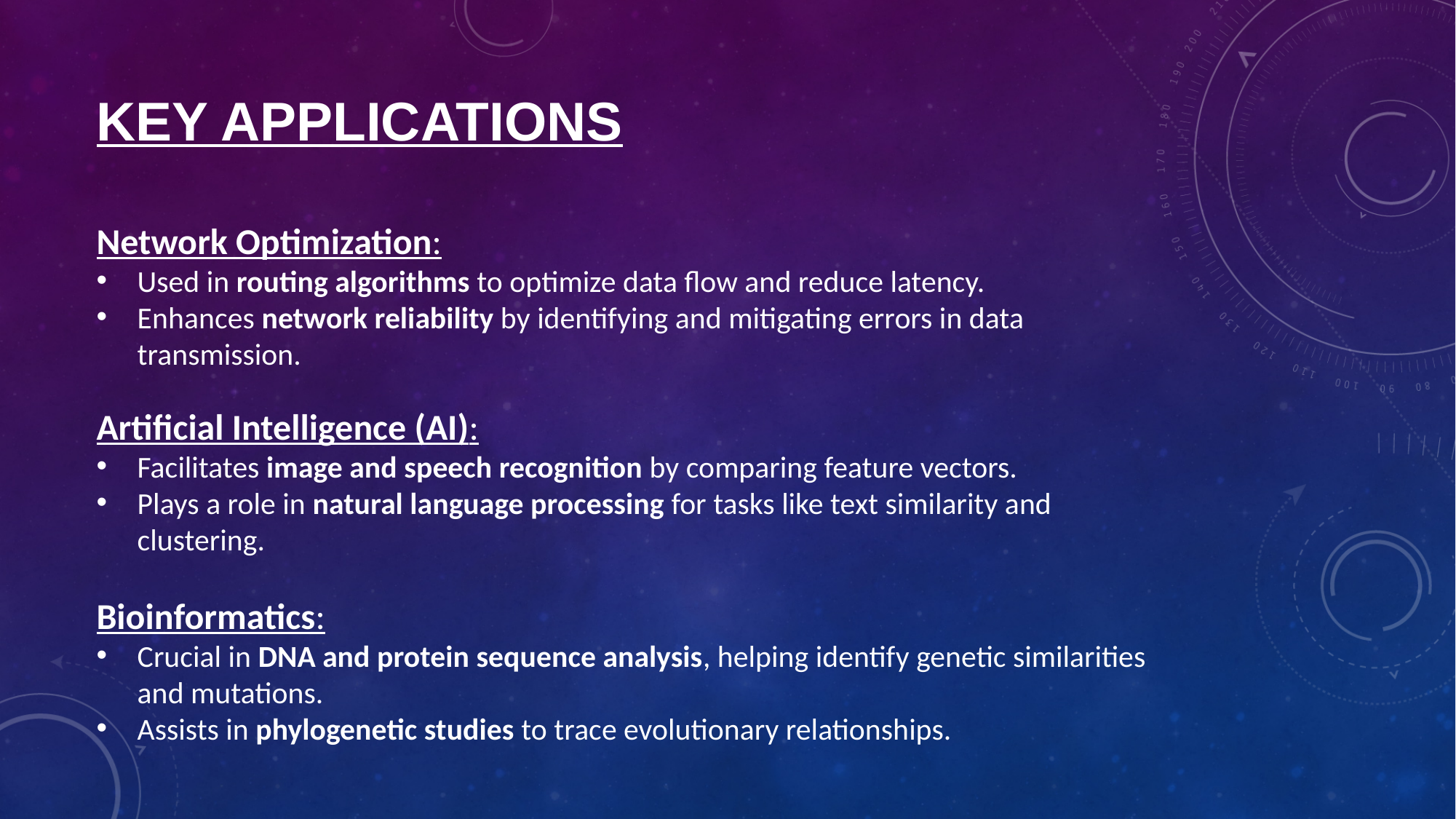

KEY APPLICATIONS
Network Optimization:
Used in routing algorithms to optimize data flow and reduce latency.
Enhances network reliability by identifying and mitigating errors in data                transmission.

Artificial Intelligence (AI):
Facilitates image and speech recognition by comparing feature vectors.
Plays a role in natural language processing for tasks like text similarity and clustering.

Bioinformatics:
Crucial in DNA and protein sequence analysis, helping identify genetic similarities and mutations.
Assists in phylogenetic studies to trace evolutionary relationships.